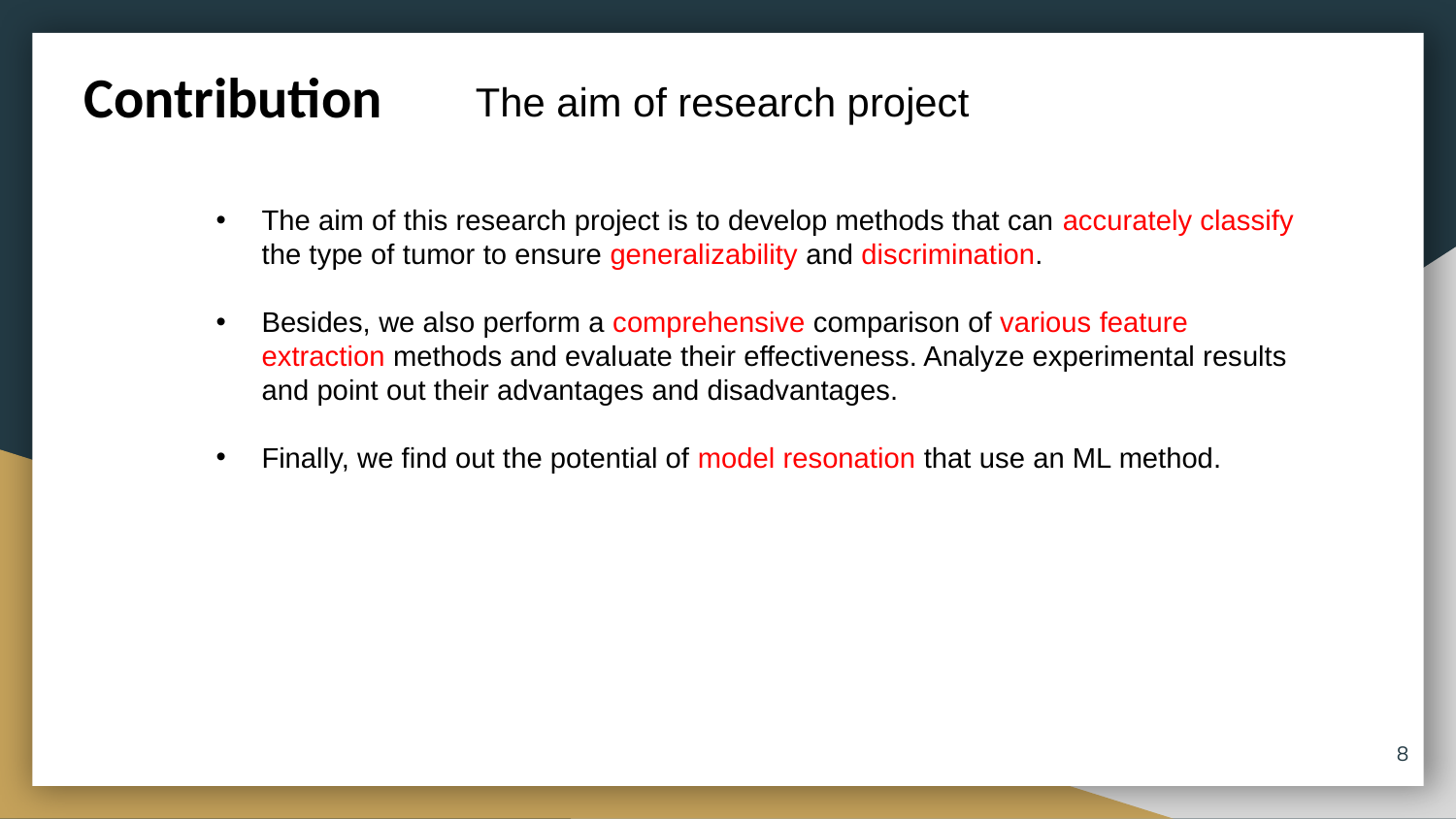

Contribution
The aim of research project
The aim of this research project is to develop methods that can accurately classify the type of tumor to ensure generalizability and discrimination.

Besides, we also perform a comprehensive comparison of various feature extraction methods and evaluate their effectiveness. Analyze experimental results and point out their advantages and disadvantages.

Finally, we find out the potential of model resonation that use an ML method.
8